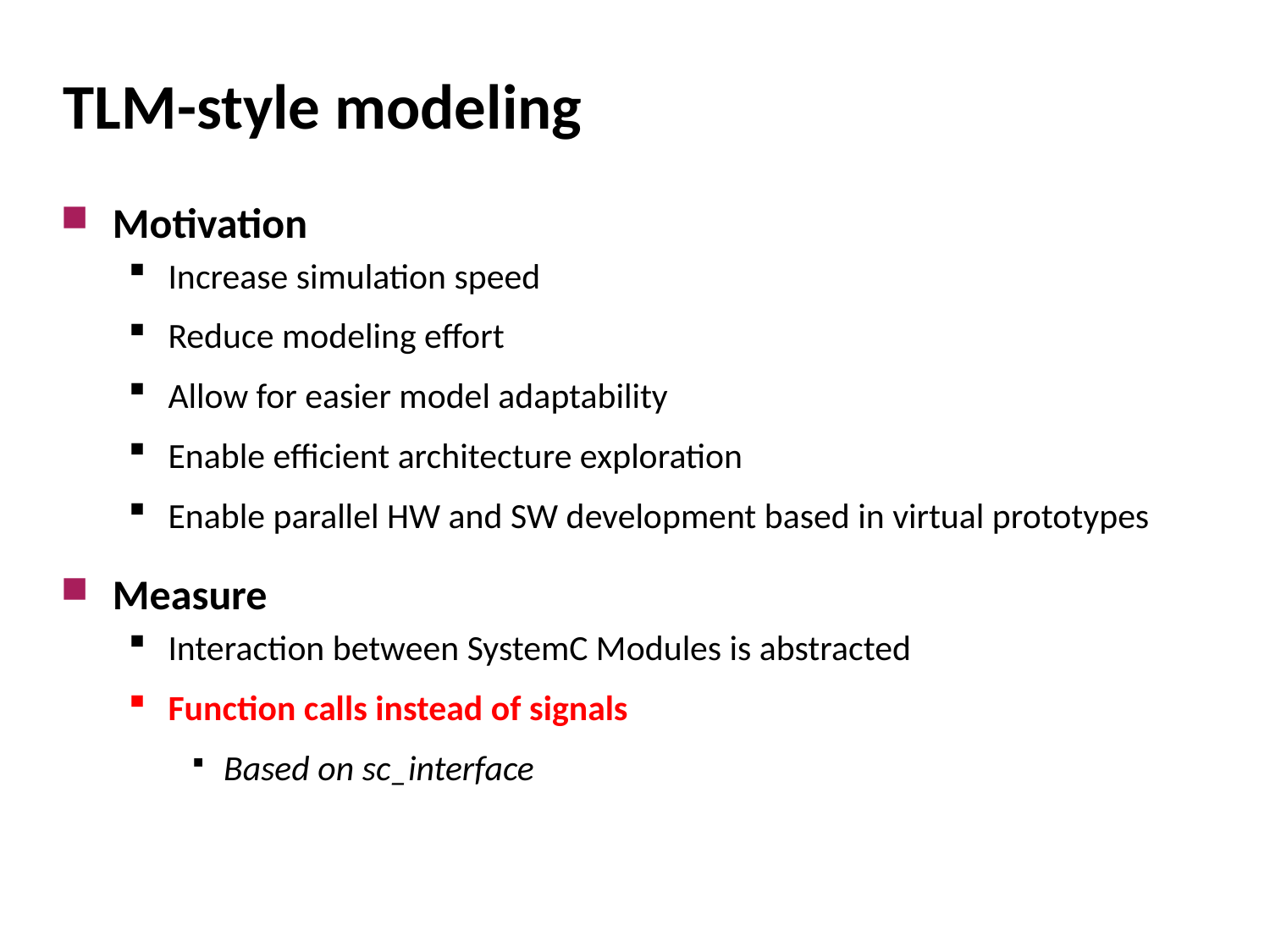

# TLM-style modeling
Motivation
Increase simulation speed
Reduce modeling effort
Allow for easier model adaptability
Enable efficient architecture exploration
Enable parallel HW and SW development based in virtual prototypes
Measure
Interaction between SystemC Modules is abstracted
Function calls instead of signals
Based on sc_interface